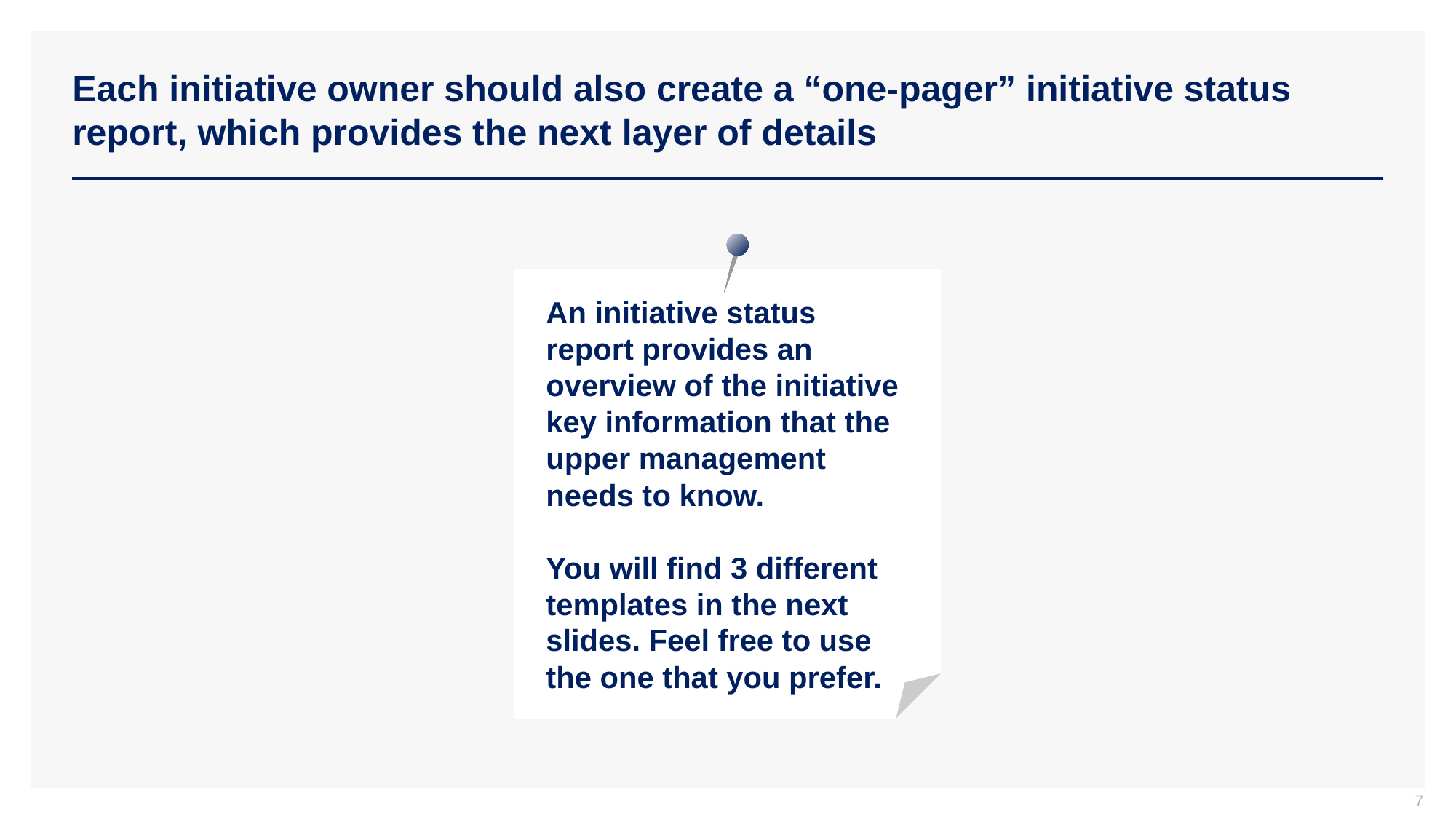

# Each initiative owner should also create a “one-pager” initiative status report, which provides the next layer of details

An initiative status report provides an overview of the initiative key information that the upper management needs to know.

You will find 3 different templates in the next slides. Feel free to use the one that you prefer.
7